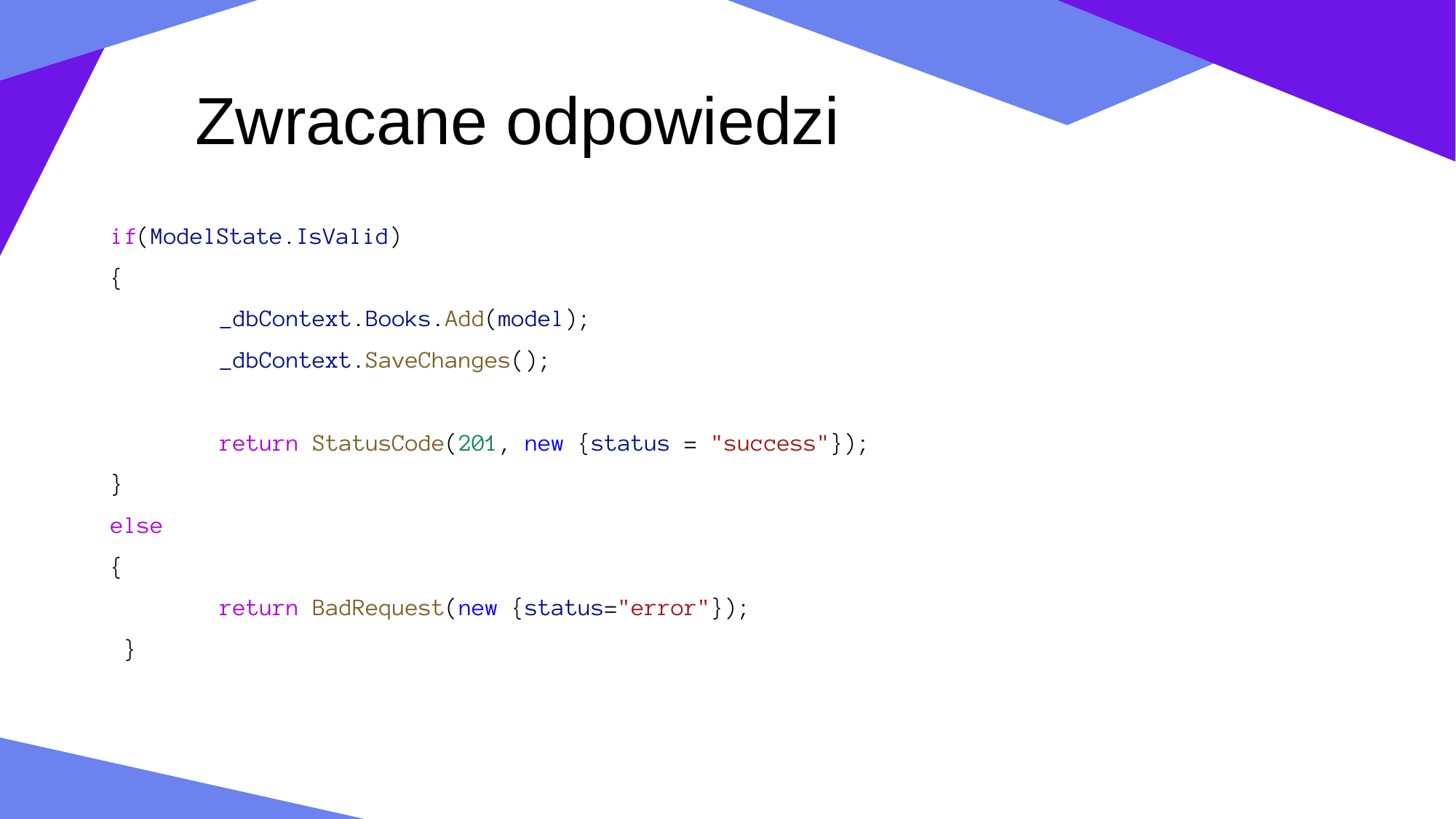

# Zwracane odpowiedzi
if(ModelState.IsValid)
{
	_dbContext.Books.Add(model);
	_dbContext.SaveChanges();

	return StatusCode(201, new {status = "success"});
}
else
{
	return BadRequest(new {status="error"});
 }